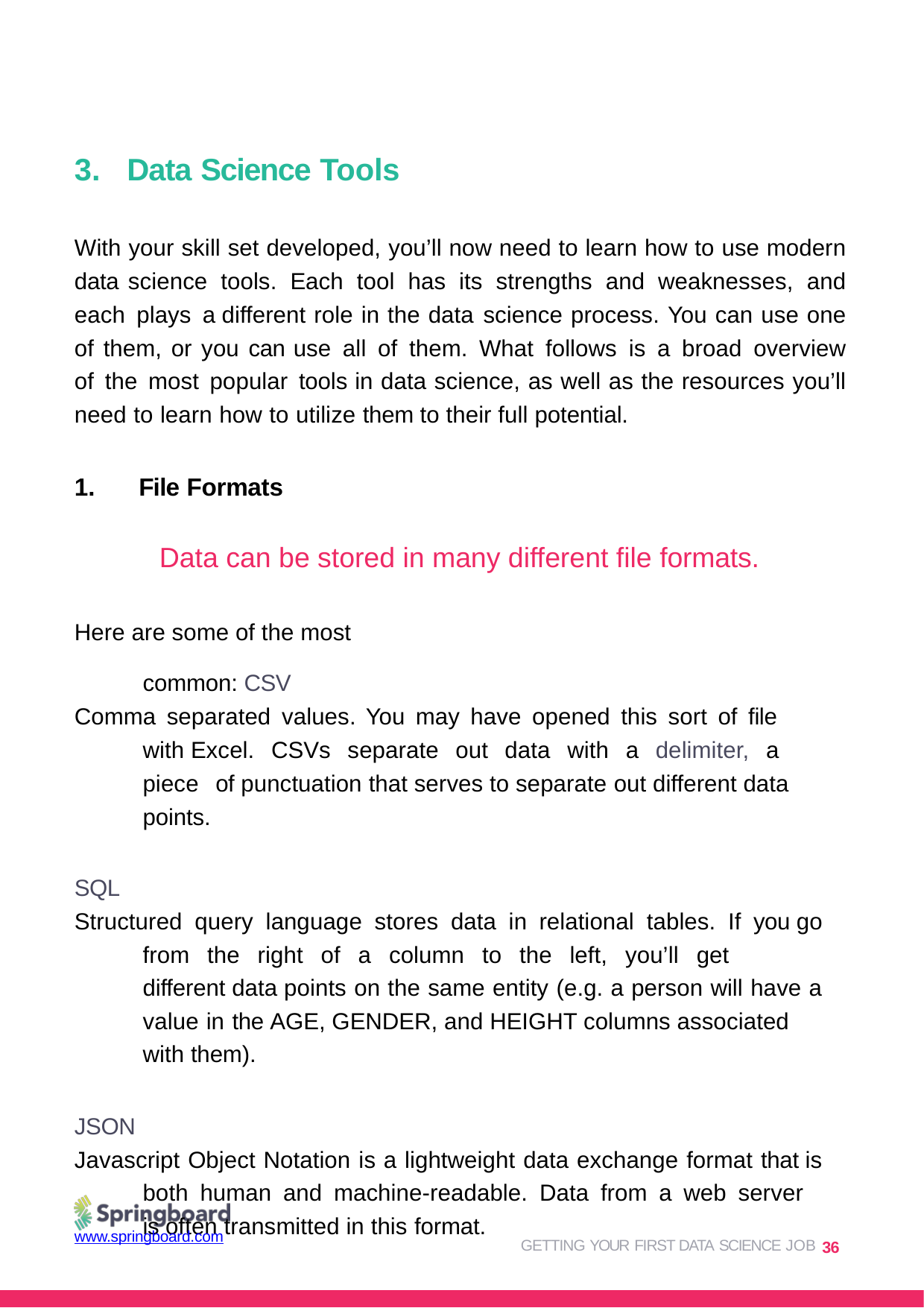

Data Science Tools

With your skill set developed, you’ll now need to learn how to use modern data science tools. Each tool has its strengths and weaknesses, and each plays a different role in the data science process. You can use one of them, or you can use all of them. What follows is a broad overview of the most popular tools in data science, as well as the resources you’ll need to learn how to utilize them to their full potential.

File Formats

Data can be stored in many different file formats.
Here are some of the most common: CSV
Comma separated values. You may have opened this sort of file with Excel.  CSVs  separate  out  data  with  a  delimiter,  a  piece  of punctuation that serves to separate out different data points.

SQL
Structured query language stores data in relational tables. If you go from  the  right  of  a  column  to  the  left,  you’ll  get  different data points on the same entity (e.g. a person will have a value in the AGE, GENDER, and HEIGHT columns associated with them).

JSON
Javascript Object Notation is a lightweight data exchange format that is both human and machine-readable. Data from a web server is often transmitted in this format.
GETTING YOUR FIRST DATA SCIENCE JOB 36
www.springboard.com